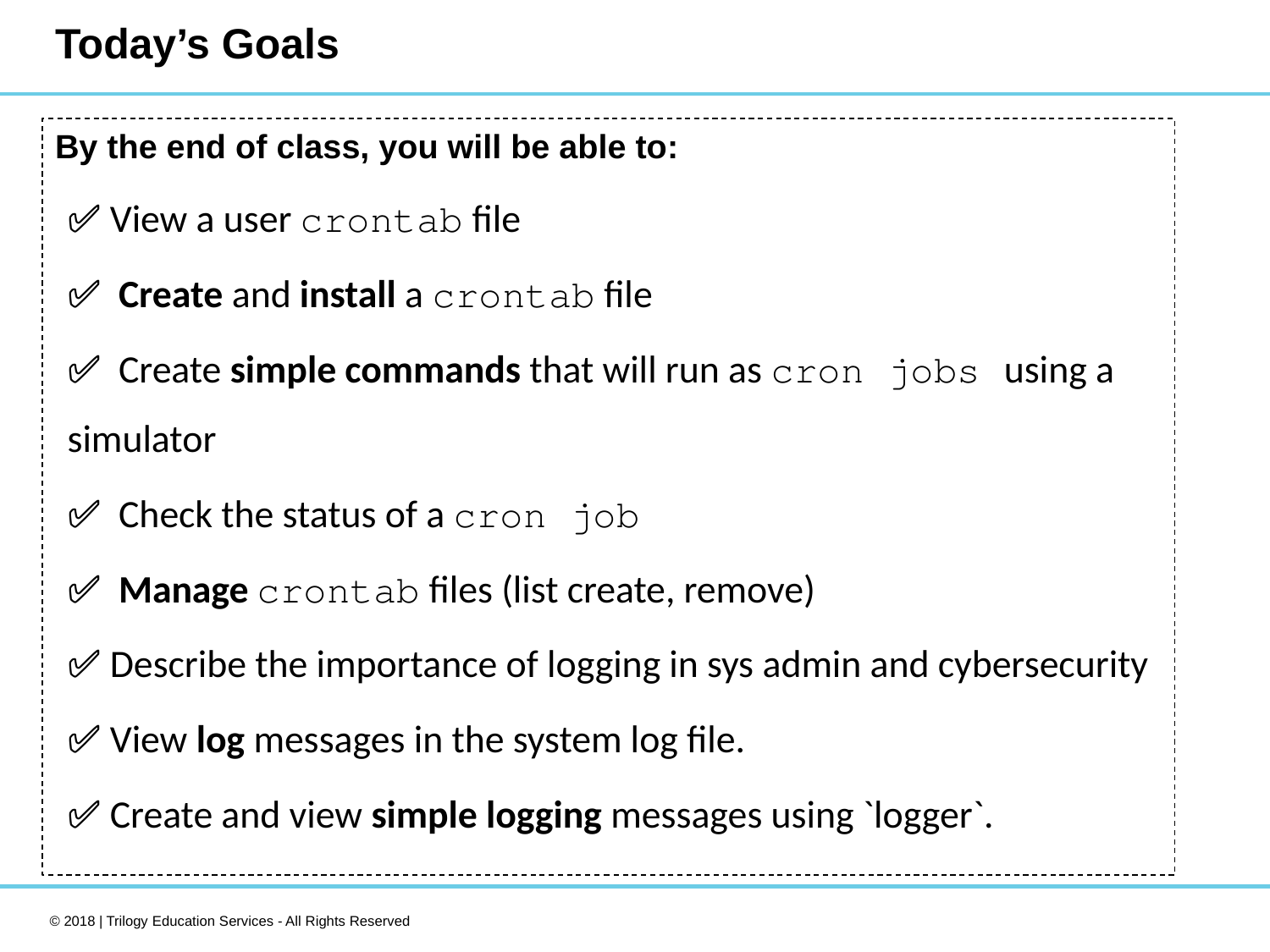

# Today’s Goals
By the end of class, you will be able to:
✅ View a user crontab file
✅  Create and install a crontab file
✅  Create simple commands that will run as cron jobs using a simulator
✅  Check the status of a cron job
✅  Manage crontab files (list create, remove)
✅ Describe the importance of logging in sys admin and cybersecurity
✅ View log messages in the system log file.
✅ Create and view simple logging messages using `logger`.